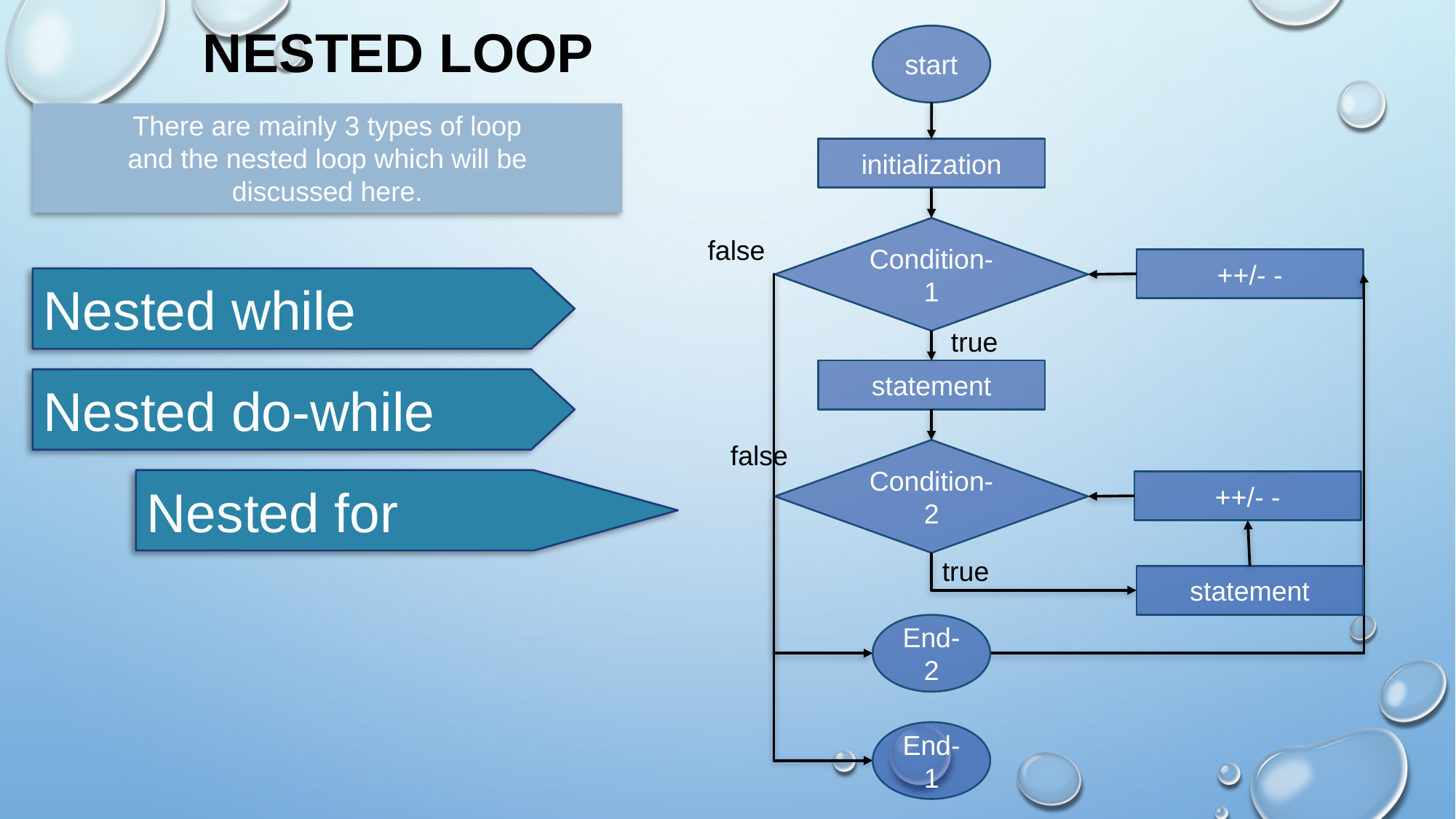

# nested loop
start
There are mainly 3 types of loop and the nested loop which will be discussed here.
initialization
Condition-1
false
++/- -
Nested while
true
statement
Nested do-while
false
Condition-2
Nested for
++/- -
true
statement
End-2
End-1